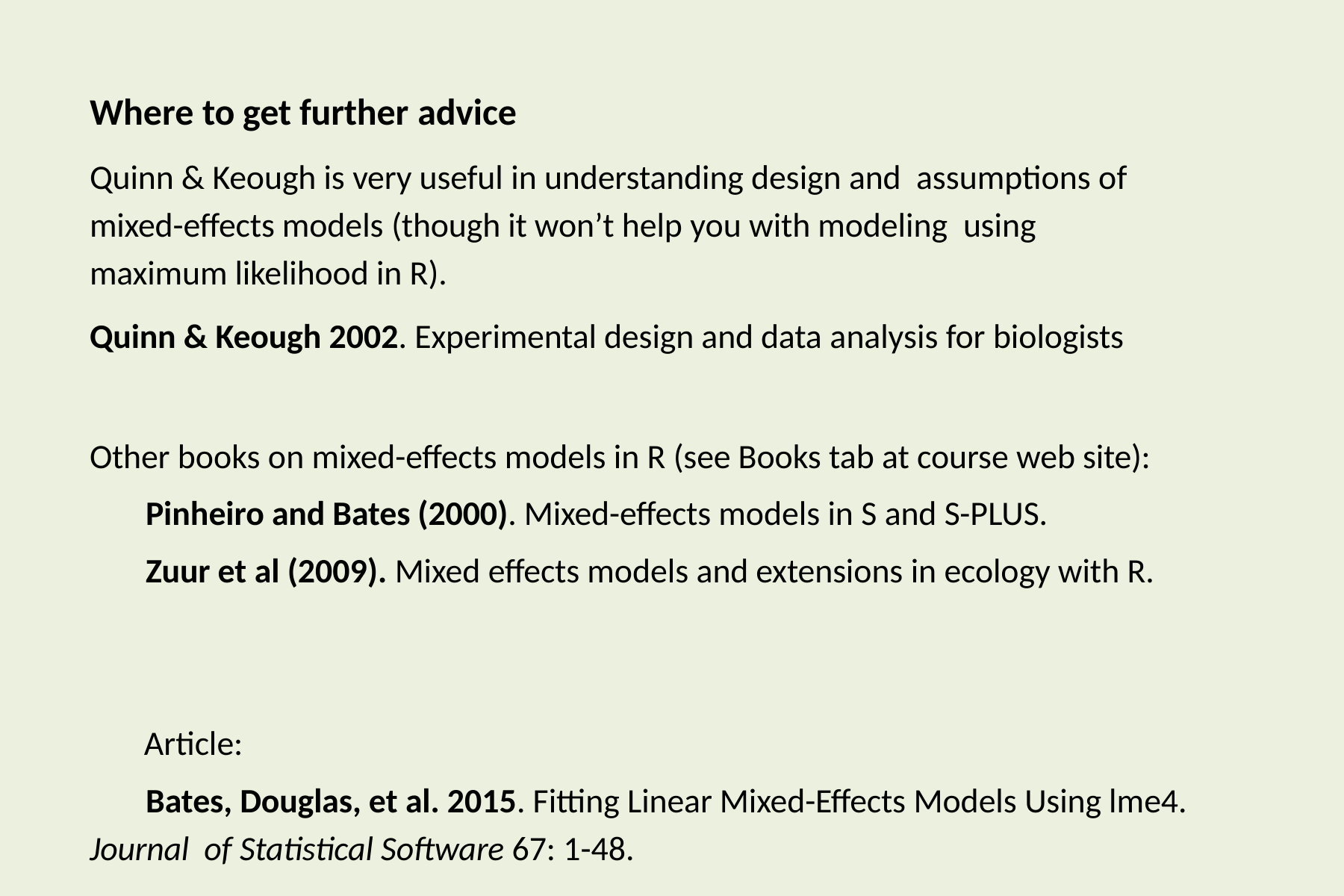

# Where to get further advice
Quinn & Keough is very useful in understanding design and  assumptions of mixed-effects models (though it won’t help you with modeling  using maximum likelihood in R).
Quinn & Keough 2002. Experimental design and data analysis for biologists

Other books on mixed-effects models in R (see Books tab at course web site):  Pinheiro and Bates (2000). Mixed-effects models in S and S-PLUS.
Zuur et al (2009). Mixed effects models and extensions in ecology with R.

Article:
Bates, Douglas, et al. 2015. Fitting Linear Mixed-Effects Models Using lme4. Journal  of Statistical Software 67: 1-48.